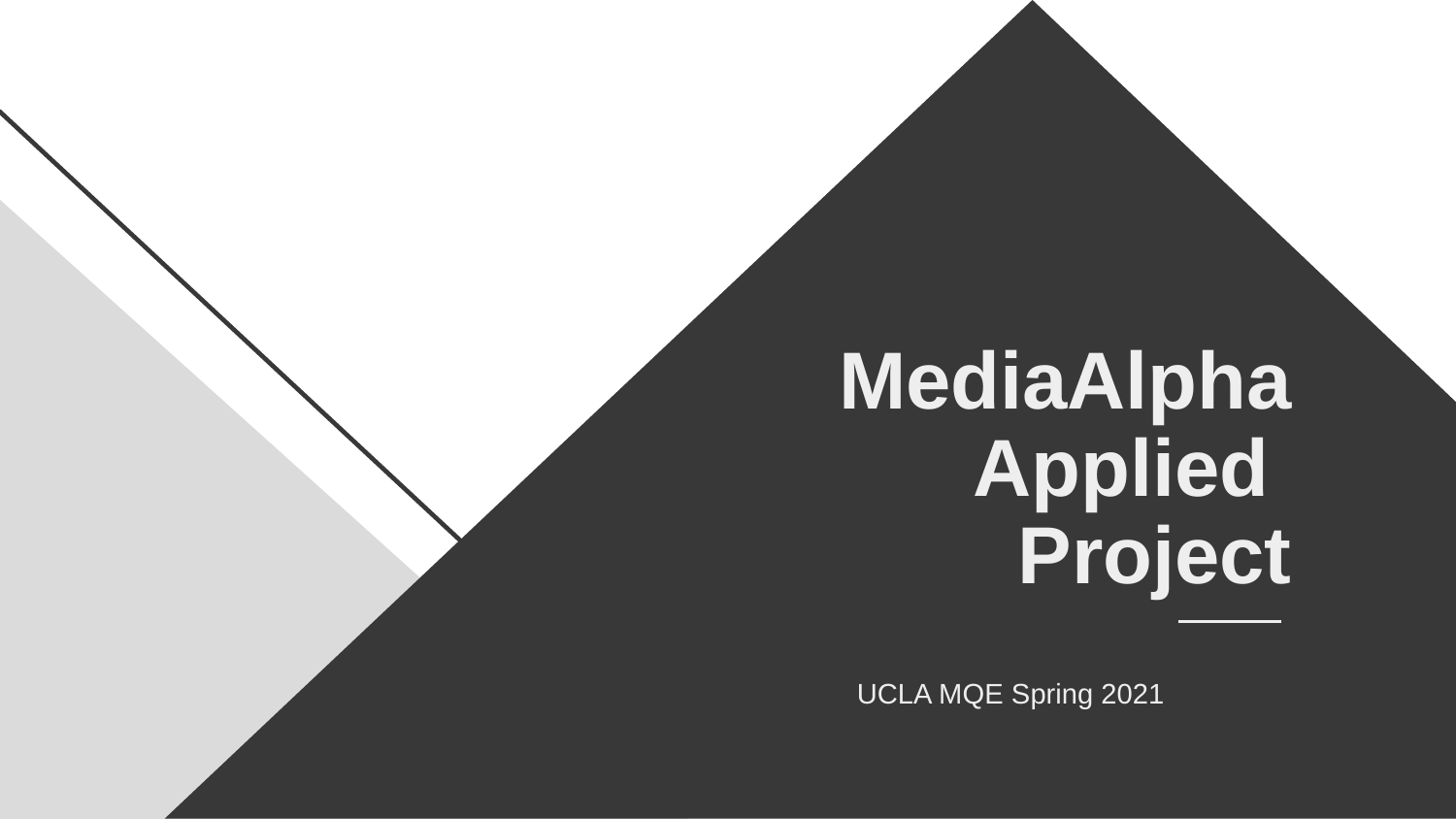

# MediaAlpha Applied
Project
UCLA MQE Spring 2021